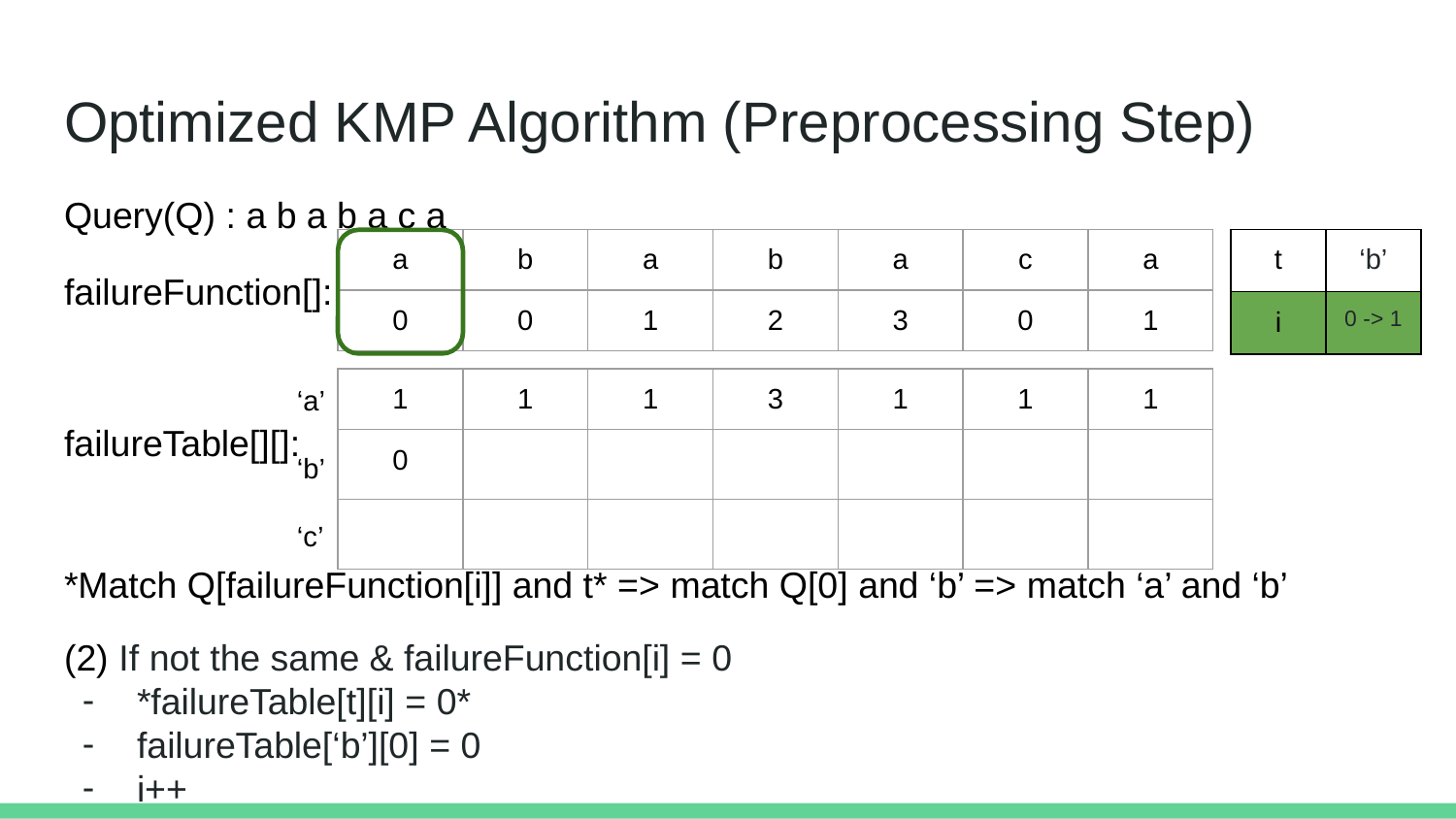

# Optimized KMP Algorithm (Preprocessing Step)
Query(Q) : a b a b a c a
failureFunction[]:

failureTable[][]:

*Match Q[failureFunction[i]] and t* => match Q[0] and ‘b’ => match ‘a’ and ‘b’
(2) If not the same & failureFunction[i] = 0
*failureTable[t][i] = 0*
failureTable[‘b’][0] = 0
i++
| t | ‘b’ |
| --- | --- |
| i | 0 -> 1 |
| a | b | a | b | a | c | a |
| --- | --- | --- | --- | --- | --- | --- |
| 0 | 0 | 1 | 2 | 3 | 0 | 1 |

‘a’

‘b’

‘c’
| 1 | 1 | 1 | 3 | 1 | 1 | 1 |
| --- | --- | --- | --- | --- | --- | --- |
| 0 |  |  |  |  |  |  |
|  |  |  |  |  |  |  |